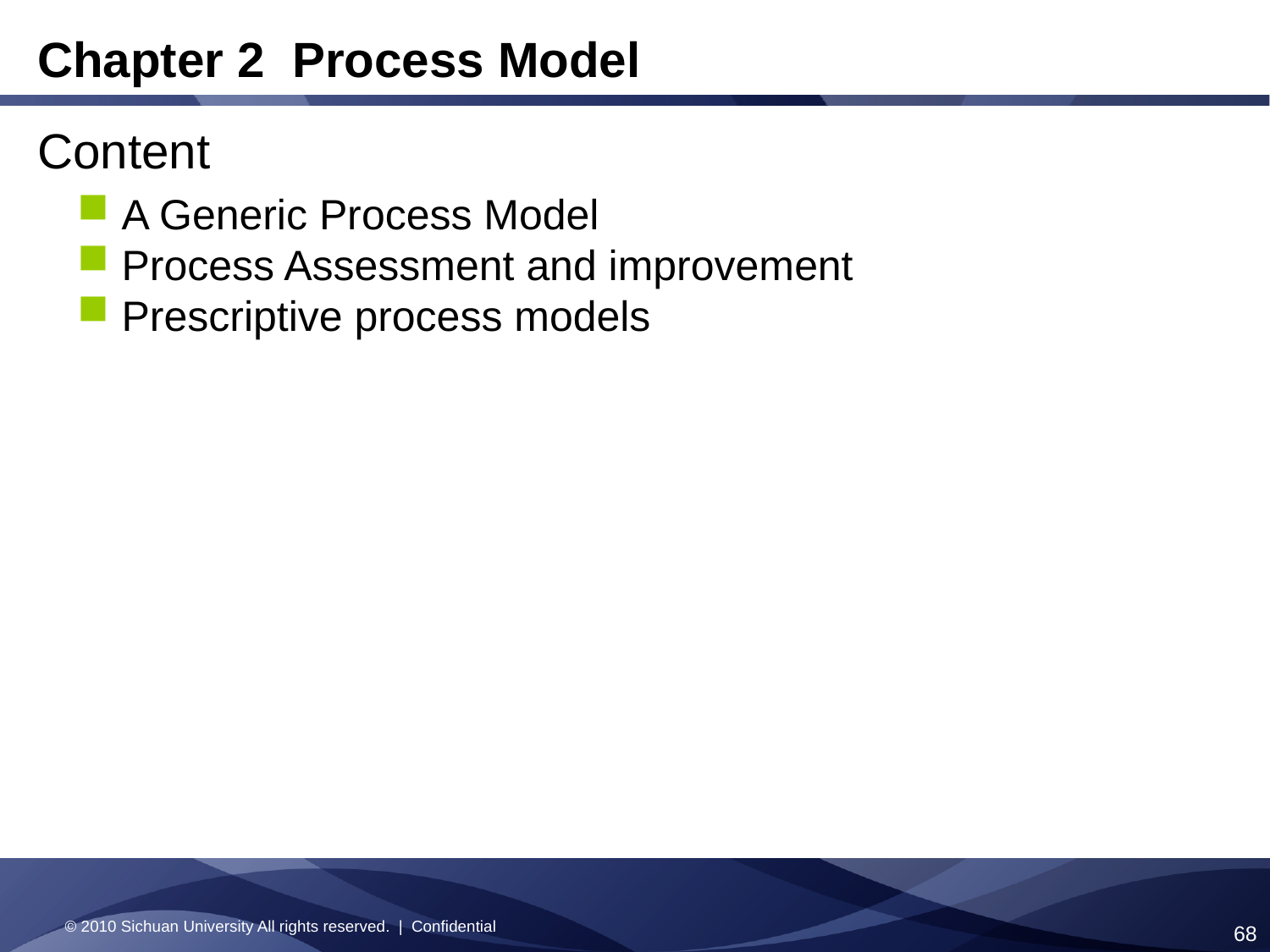

Chapter 2  Process Model
Content
 A Generic Process Model
 Process Assessment and improvement
 Prescriptive process models

© 2010 Sichuan University All rights reserved.  |  Confidential
68